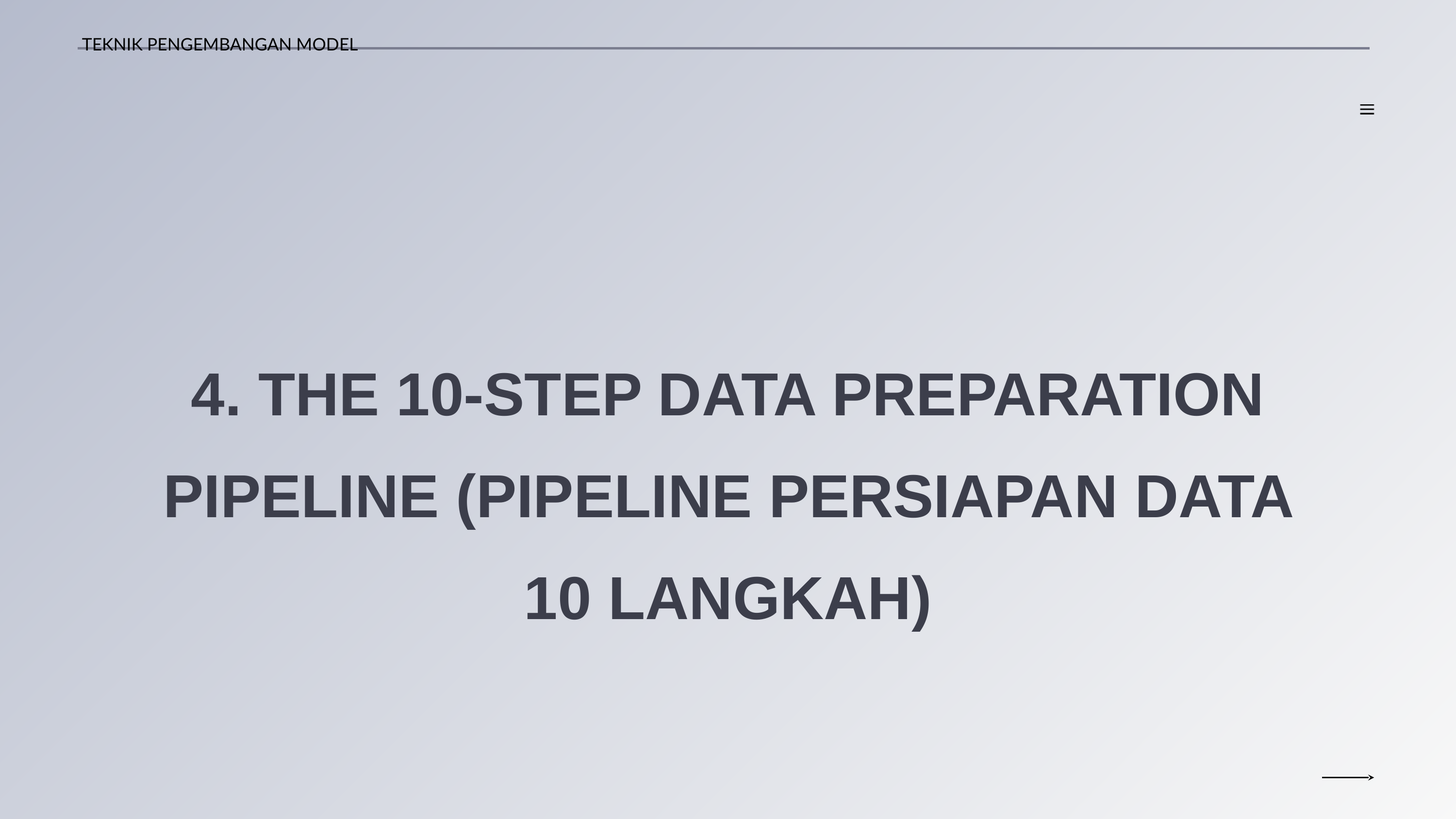

TEKNIK PENGEMBANGAN MODEL

4. THE 10-STEP DATA PREPARATION PIPELINE (PIPELINE PERSIAPAN DATA 10 LANGKAH)